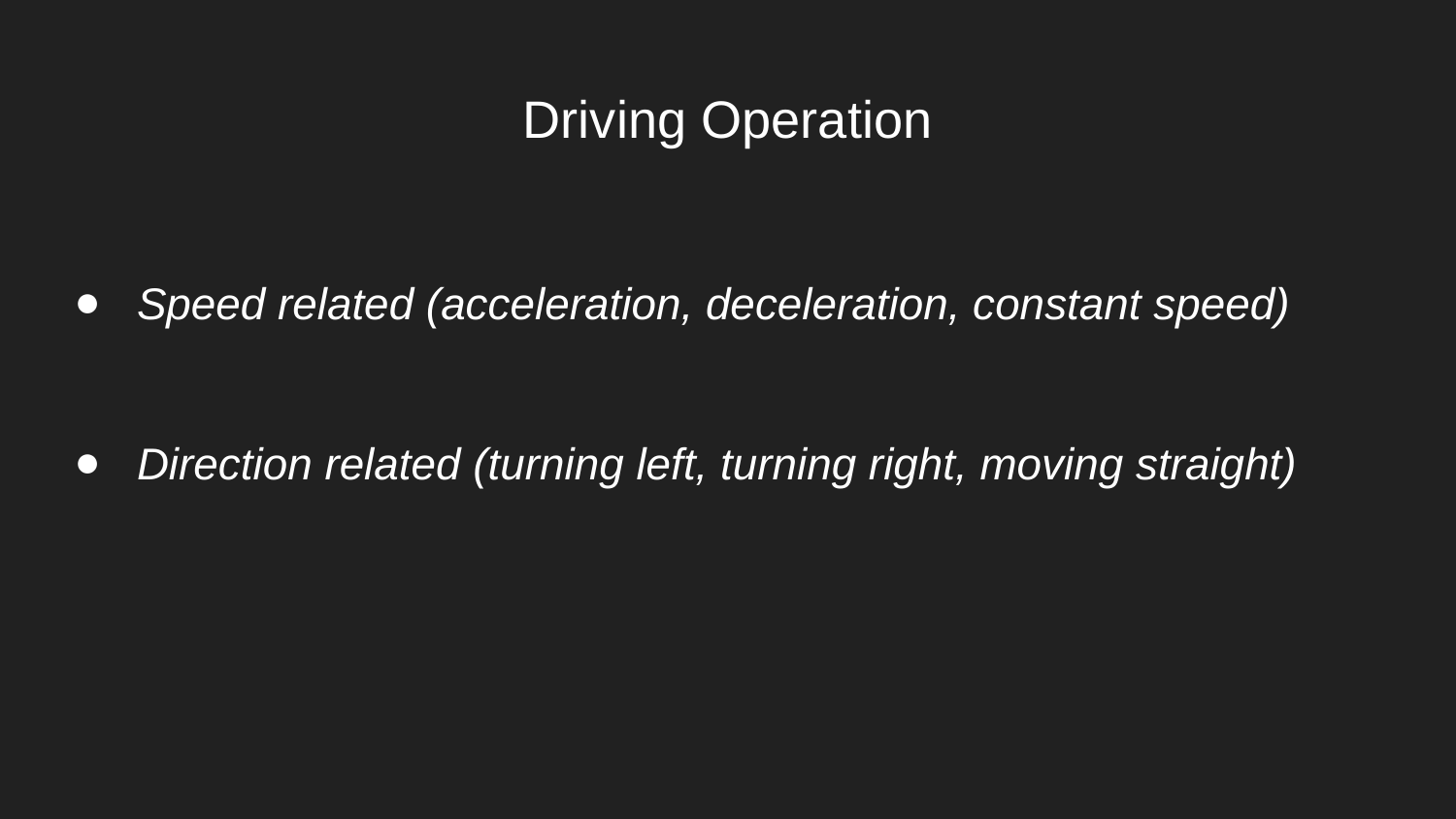

# Driving Operation
Speed related (acceleration, deceleration, constant speed)

Direction related (turning left, turning right, moving straight)